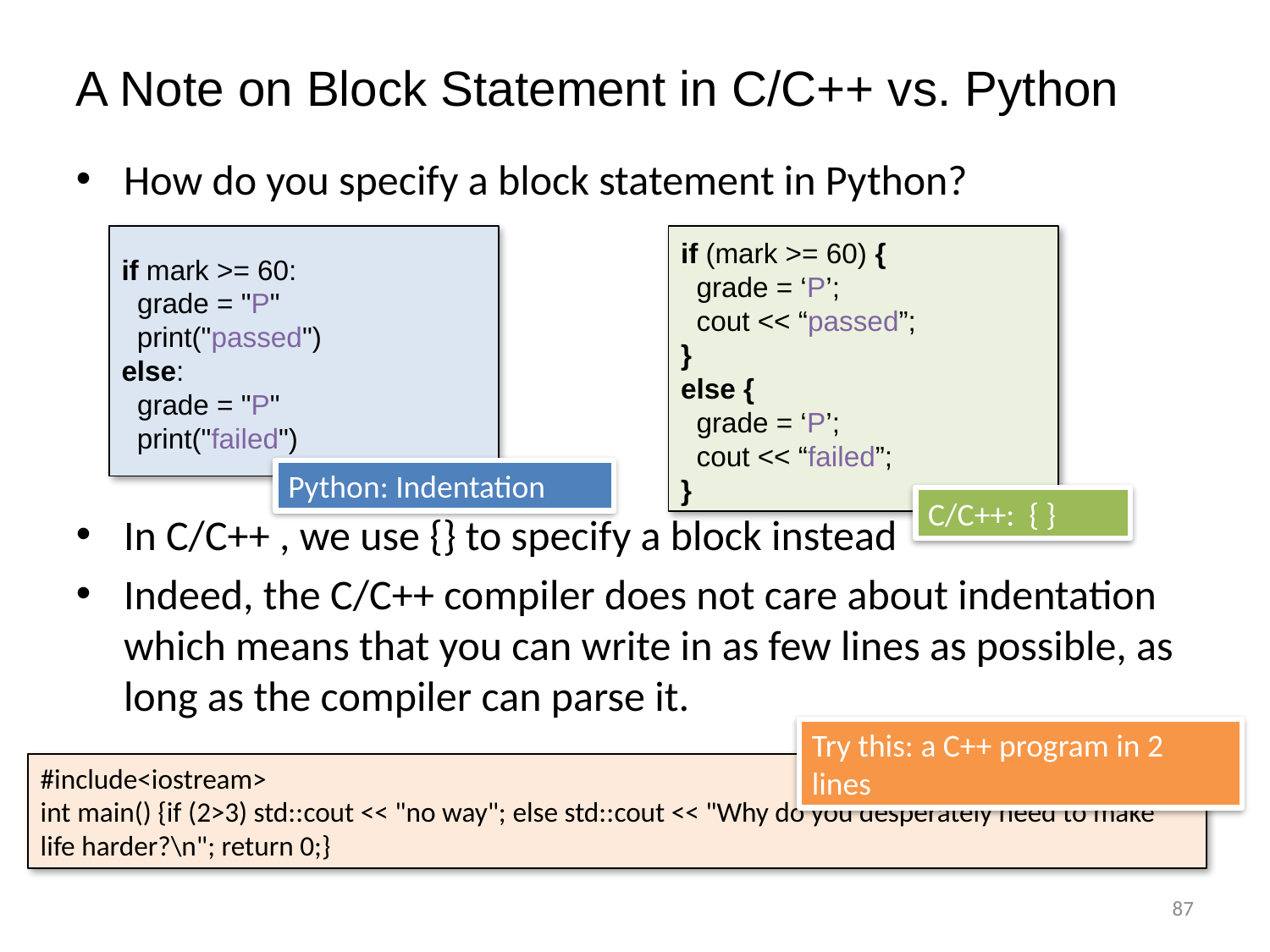

A Note on Block Statement in C/C++ vs. Python
How do you specify a block statement in Python?

In C/C++ , we use {} to specify a block instead
Indeed, the C/C++ compiler does not care about indentation which means that you can write in as few lines as possible, as long as the compiler can parse it.

if mark >= 60:
  grade = "P"
  print("passed")
else:
  grade = "P"
  print("failed")

if (mark >= 60) {
  grade = ‘P’;
  cout << “passed”;
}
else {
  grade = ‘P’;
  cout << “failed”;
}

Python: Indentation
C/C++:  { }
Try this: a C++ program in 2 lines
#include<iostream>
int main() {if (2>3) std::cout << "no way"; else std::cout << "Why do you desperately need to make life harder?\n"; return 0;}
87